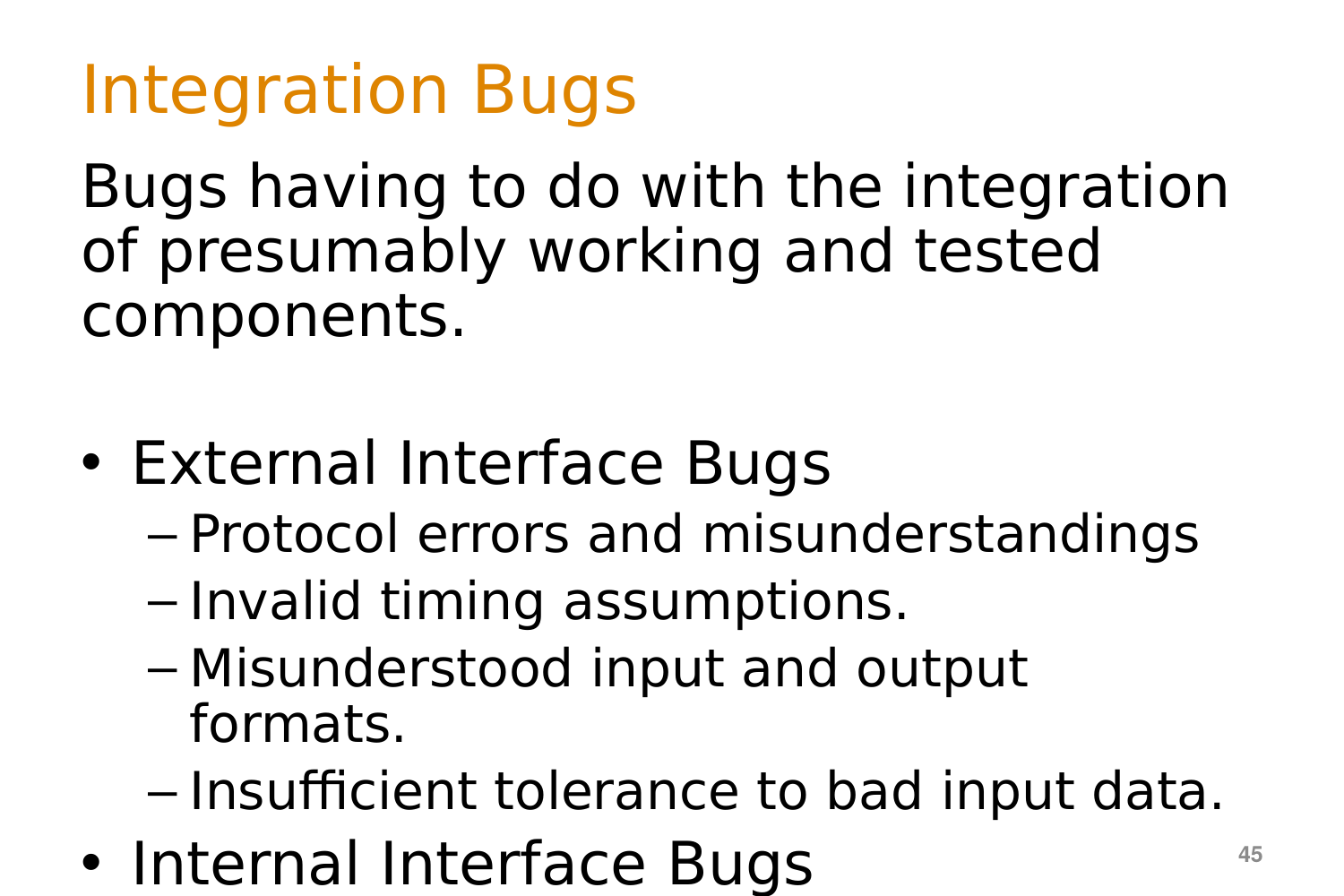

# Integration Bugs
Bugs having to do with the integration of presumably working and tested components.
External Interface Bugs
Protocol errors and misunderstandings
Invalid timing assumptions.
Misunderstood input and output formats.
Insufficient tolerance to bad input data.
Internal Interface Bugs
Wrong subroutine call sequences
Misunderstood call-parameters
Misunderstood entry or exit parameter values
45